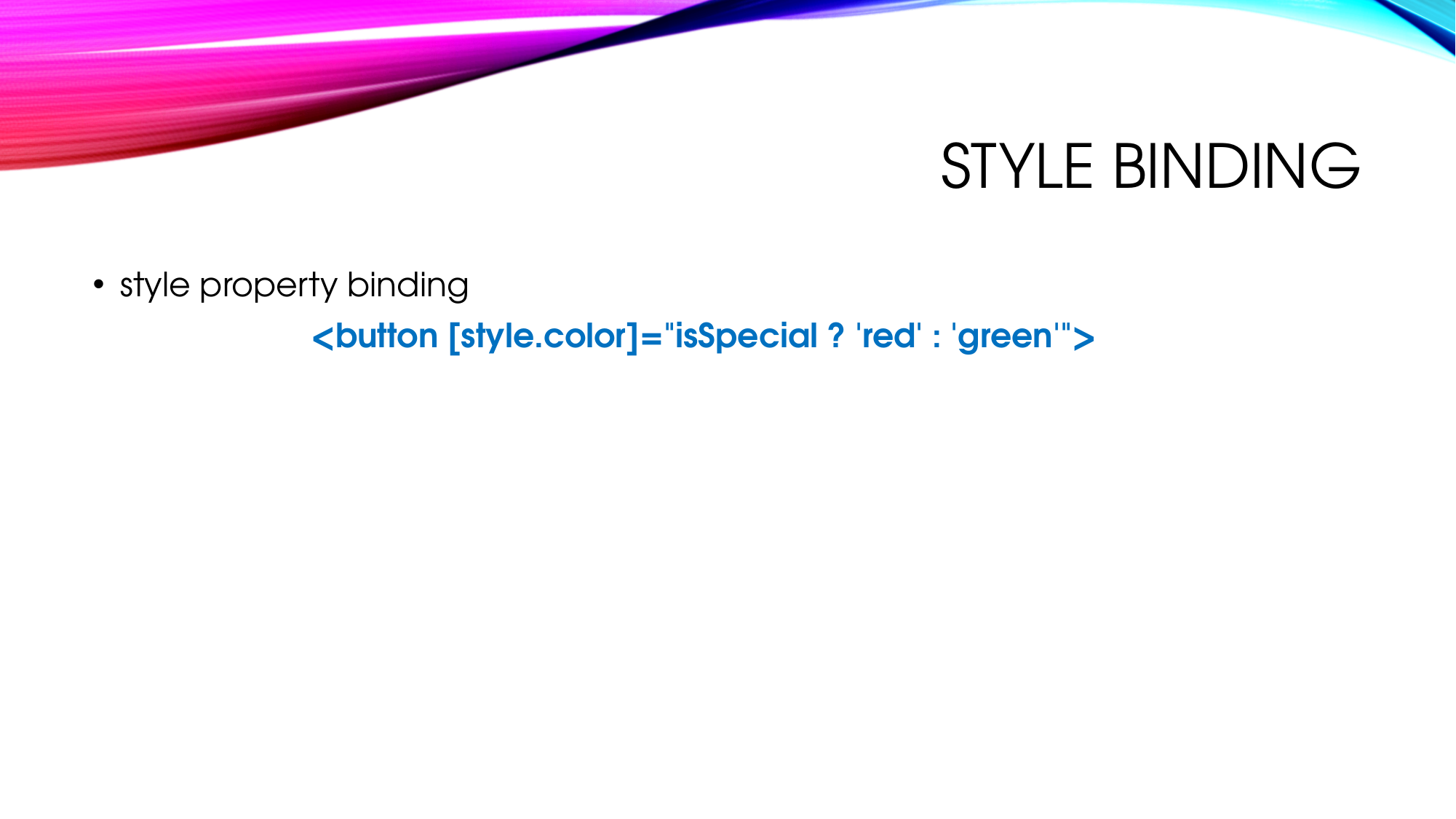

# Style binding
style property binding
		<button [style.color]="isSpecial ? 'red' : 'green'">